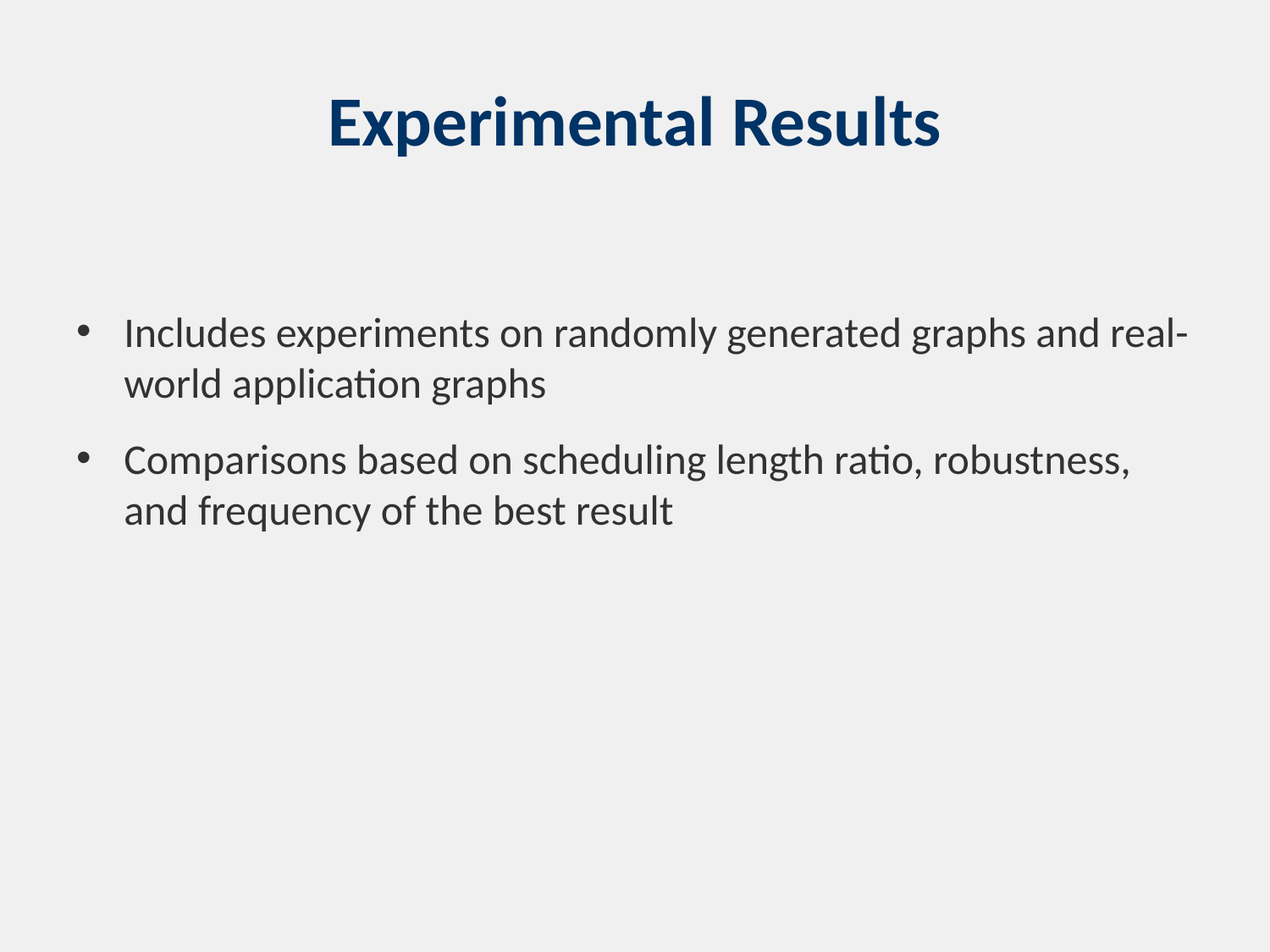

# Experimental Results

Includes experiments on randomly generated graphs and real-world application graphs
Comparisons based on scheduling length ratio, robustness, and frequency of the best result